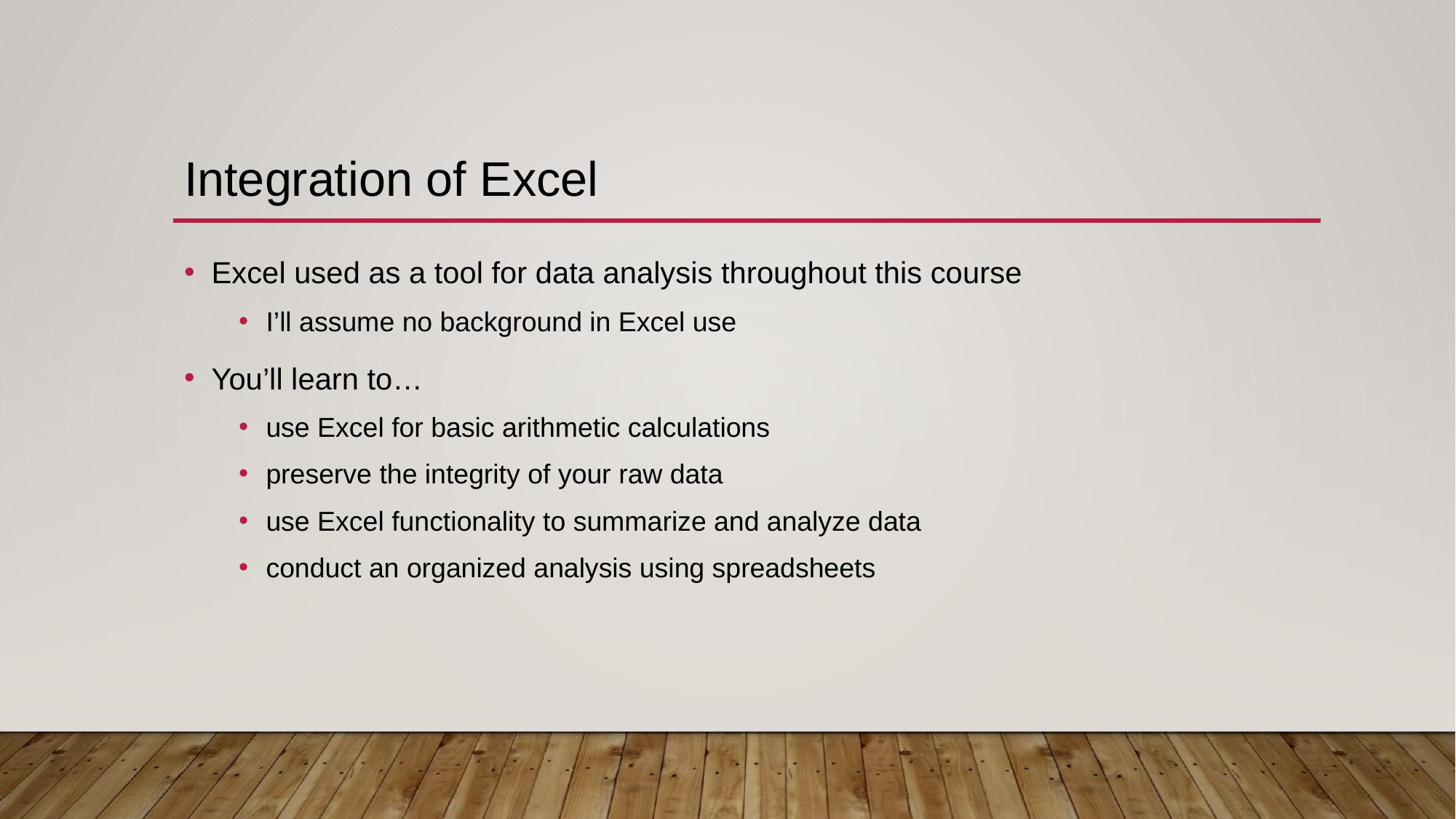

# Integration of Excel
Excel used as a tool for data analysis throughout this course
I’ll assume no background in Excel use
You’ll learn to…
use Excel for basic arithmetic calculations
preserve the integrity of your raw data
use Excel functionality to summarize and analyze data
conduct an organized analysis using spreadsheets